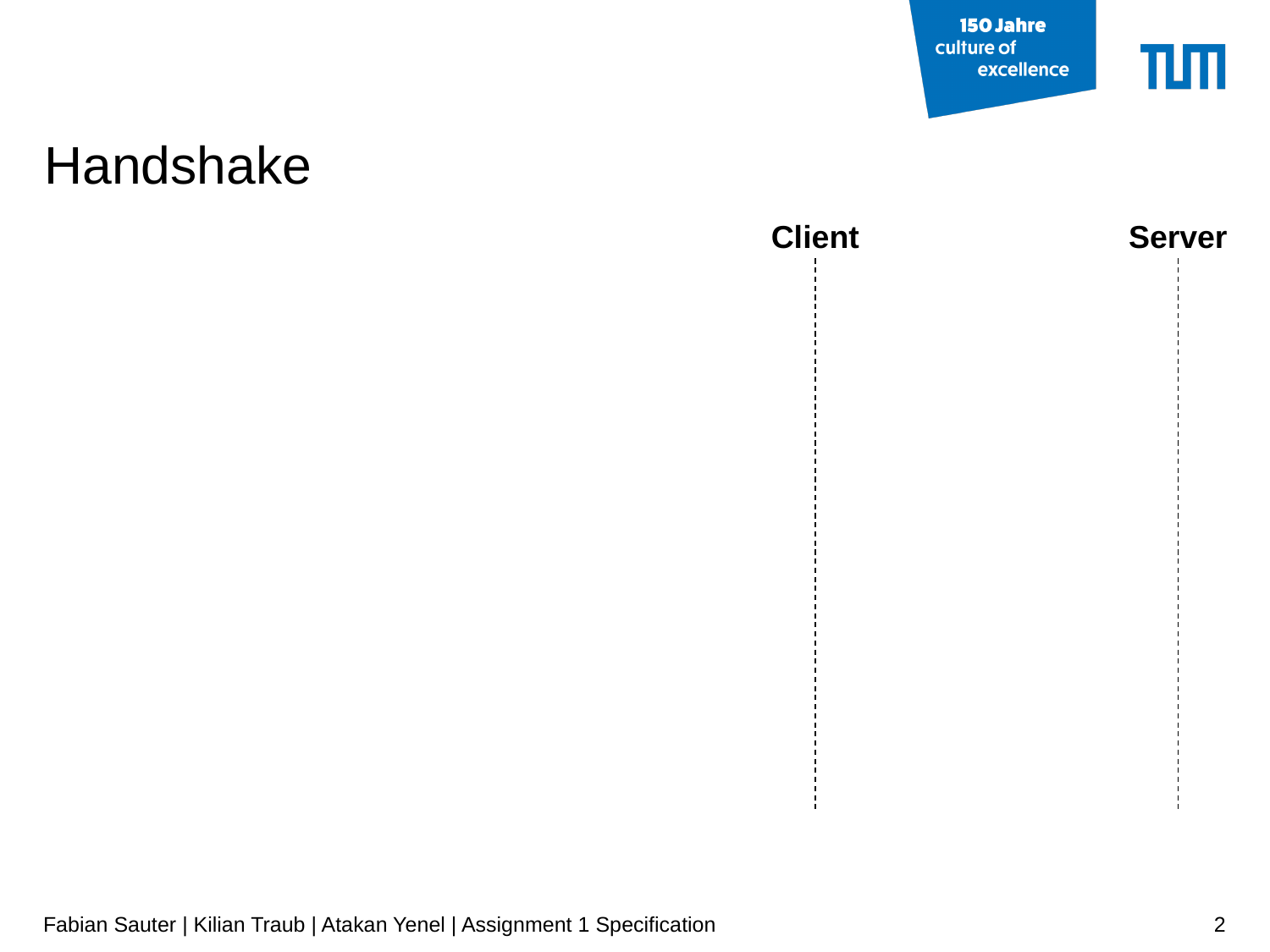

# Handshake
Client
Server
Fabian Sauter | Kilian Traub | Atakan Yenel | Assignment 1 Specification
2